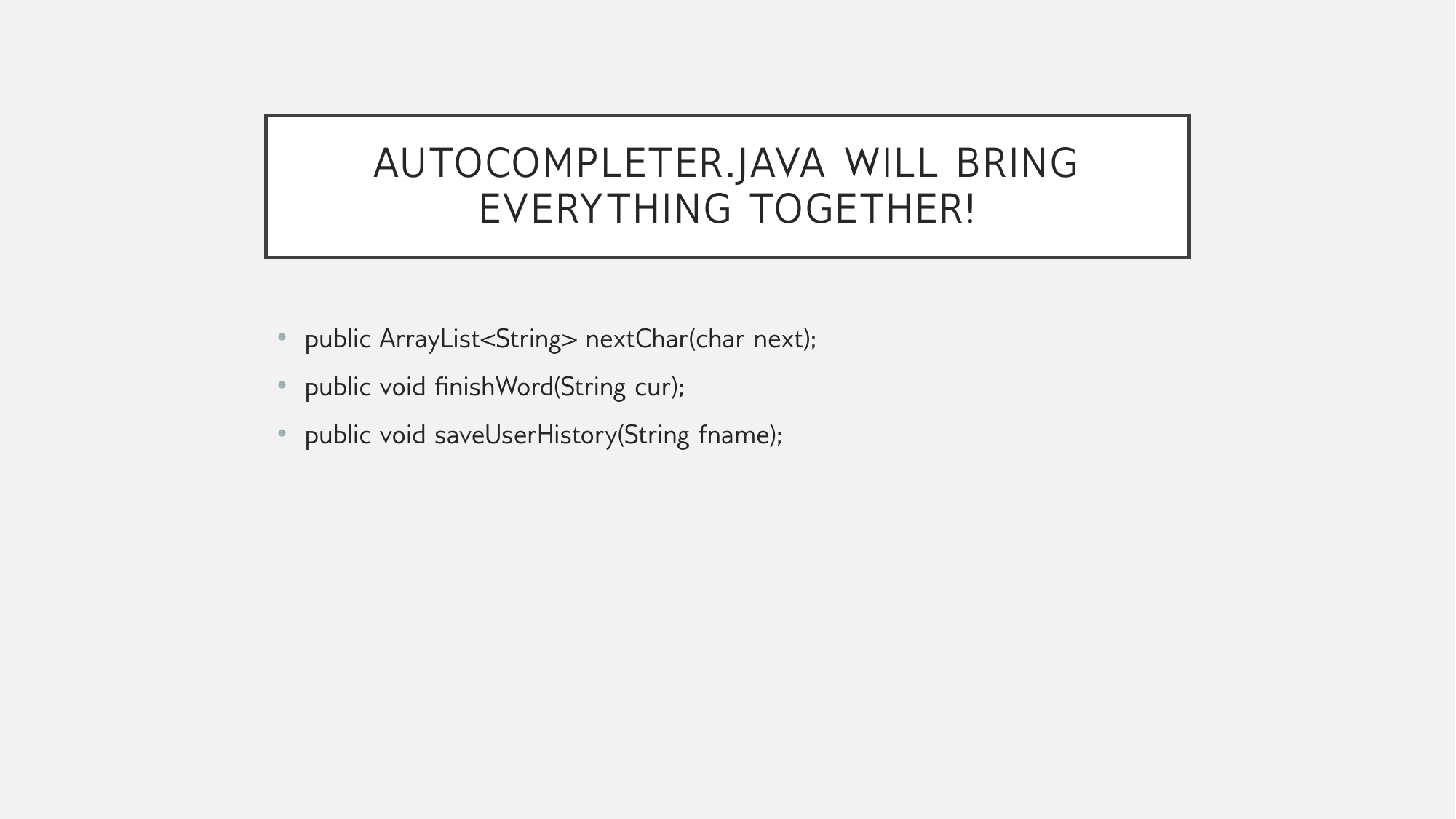

# Autocompleter.java will bring everything together!
public ArrayList<String> nextChar(char next);
public void finishWord(String cur);
public void saveUserHistory(String fname);